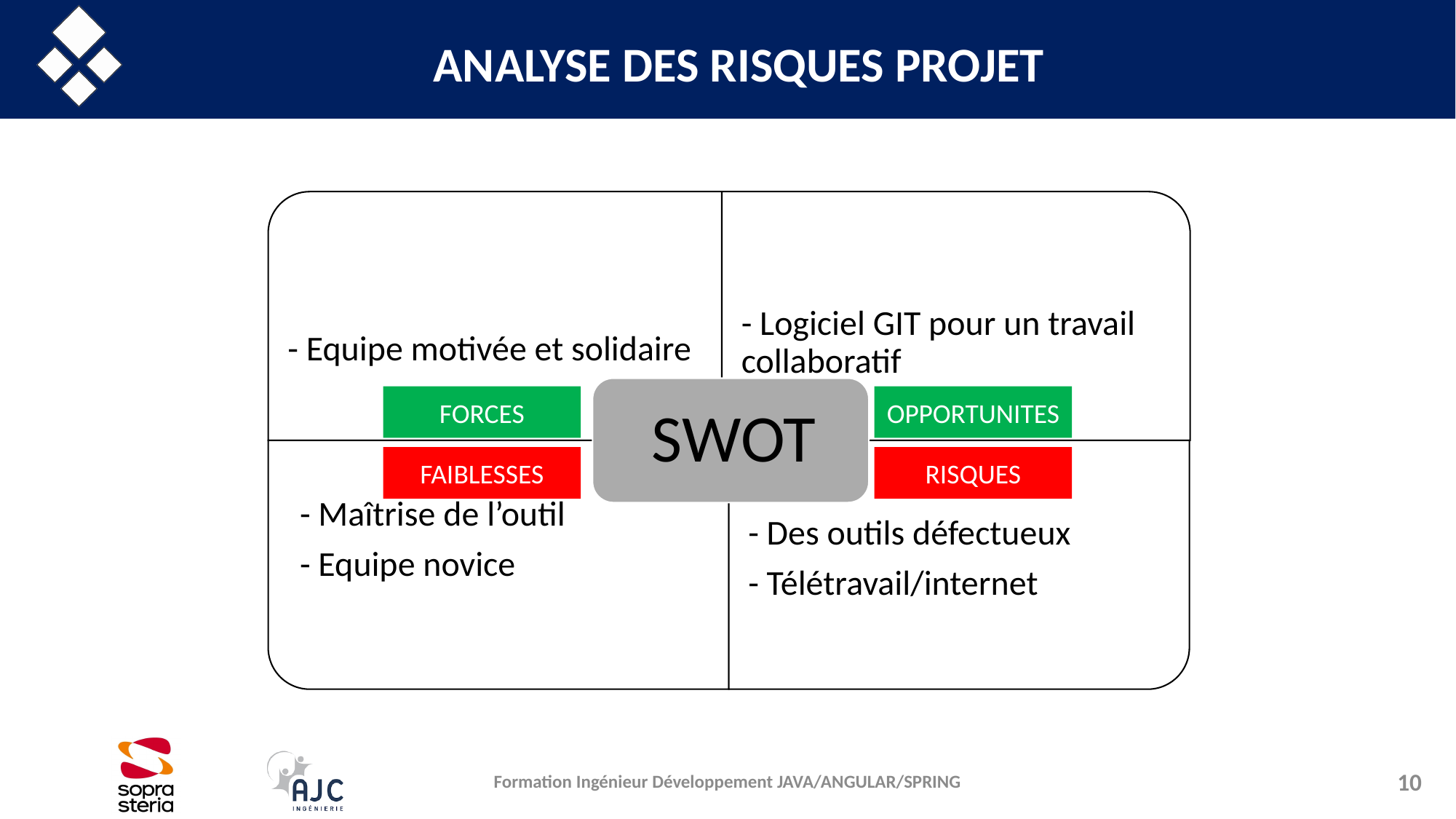

# ANALYSE DES RISQUES PROJET

- Equipe motivée et solidaire

- Logiciel GIT pour un travail collaboratif
- Maîtrise de l’outil
- Equipe novice

- Des outils défectueux
- Télétravail/internet
SWOT
FORCES
OPPORTUNITES
FAIBLESSES
RISQUES
Formation Ingénieur Développement JAVA/ANGULAR/SPRING
10